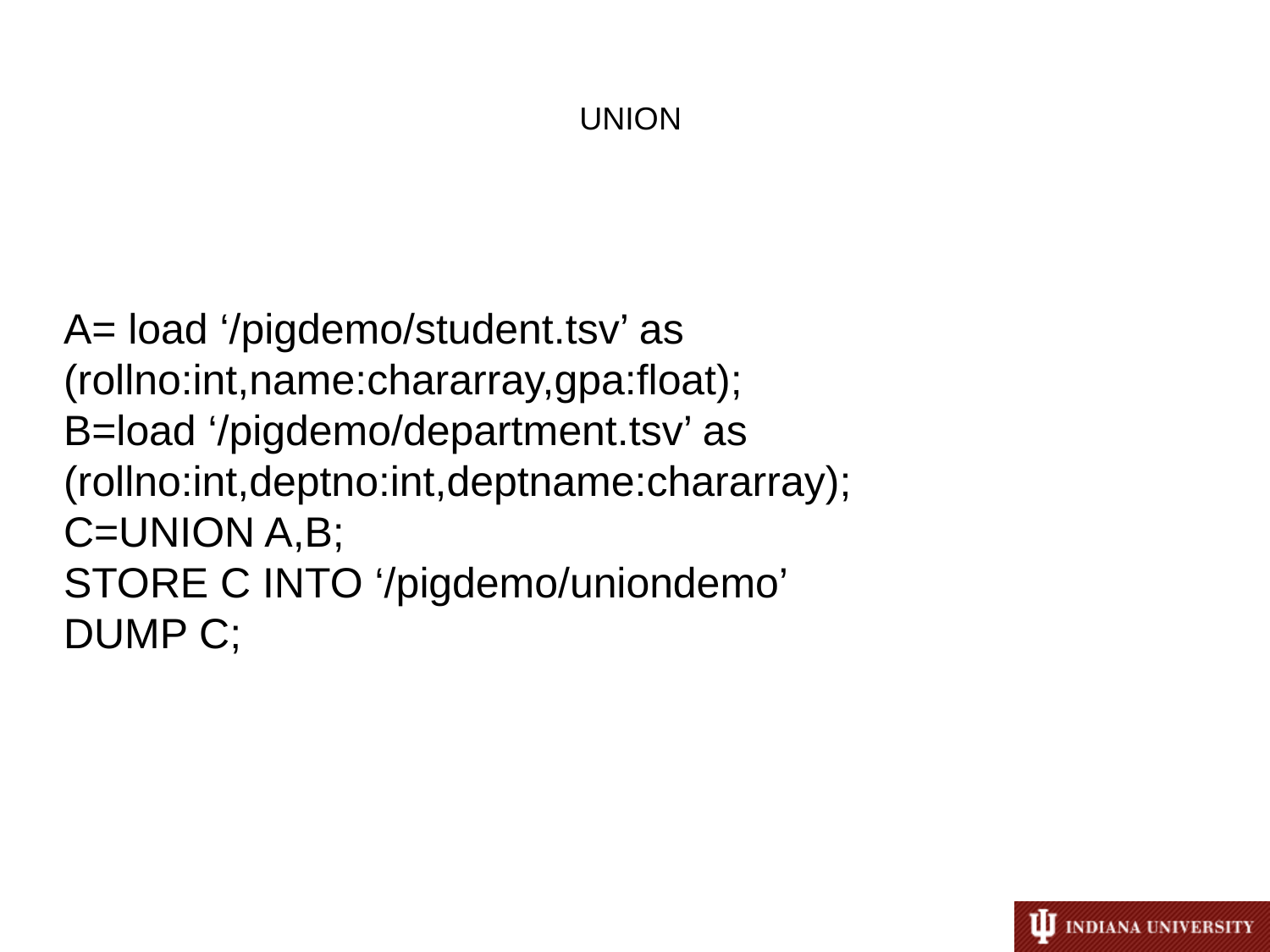

UNION
A= load ‘/pigdemo/student.tsv’ as (rollno:int,name:chararray,gpa:float);
B=load ‘/pigdemo/department.tsv’ as (rollno:int,deptno:int,deptname:chararray);
C=UNION A,B;
STORE C INTO ‘/pigdemo/uniondemo’
DUMP C;